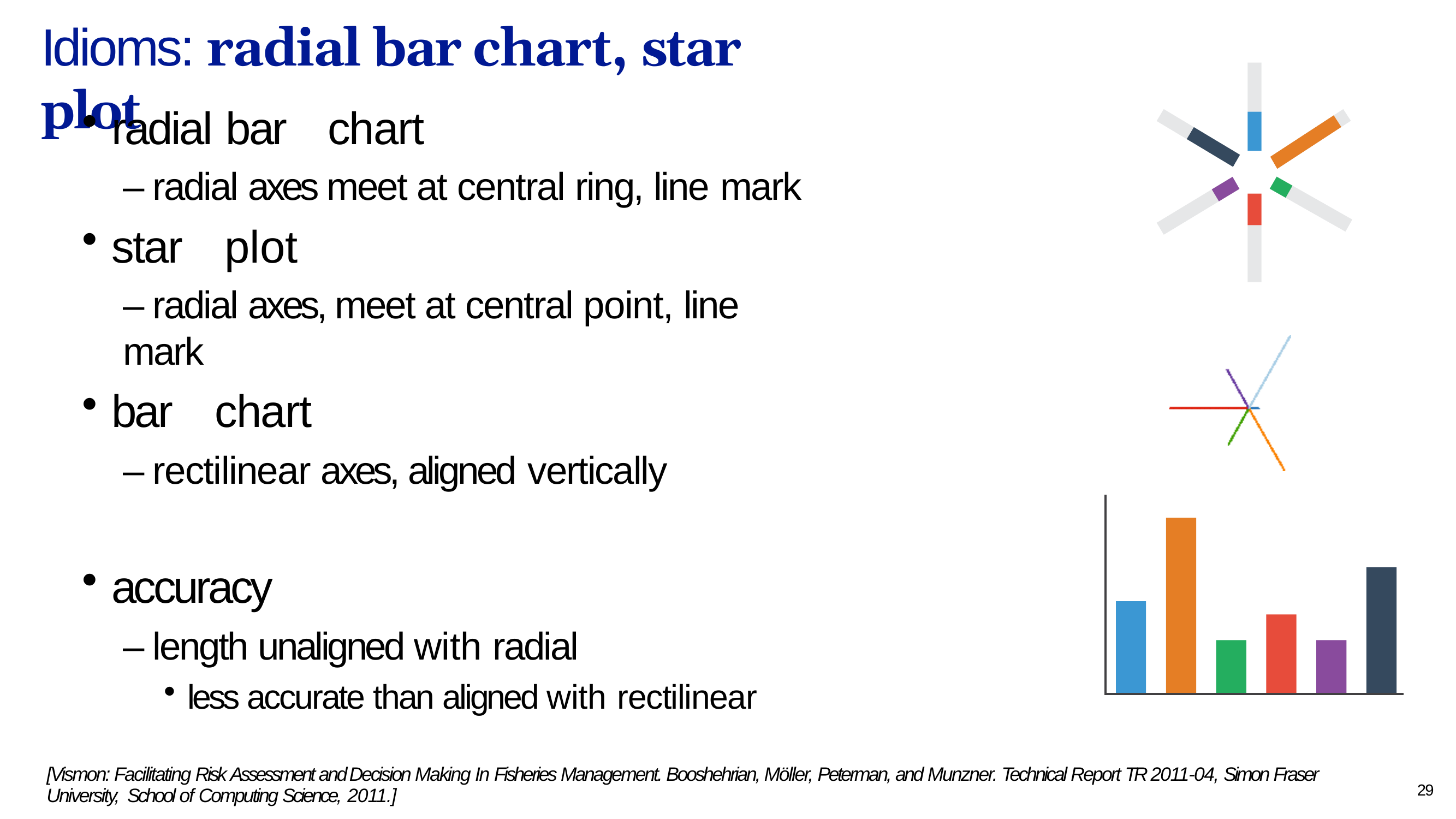

# Idioms: radial bar chart, star plot

radial bar	chart
– radial axes meet at central ring, line mark
star	plot
– radial axes, meet at central point, line mark
bar	chart
– rectilinear axes, aligned vertically

accuracy
– length unaligned with radial
less accurate than aligned with rectilinear

[Vismon: Facilitating Risk Assessment and Decision Making In Fisheries Management. Booshehrian, Möller, Peterman, and Munzner. Technical Report TR 2011-04, Simon Fraser University,  School of Computing Science, 2011.]
29